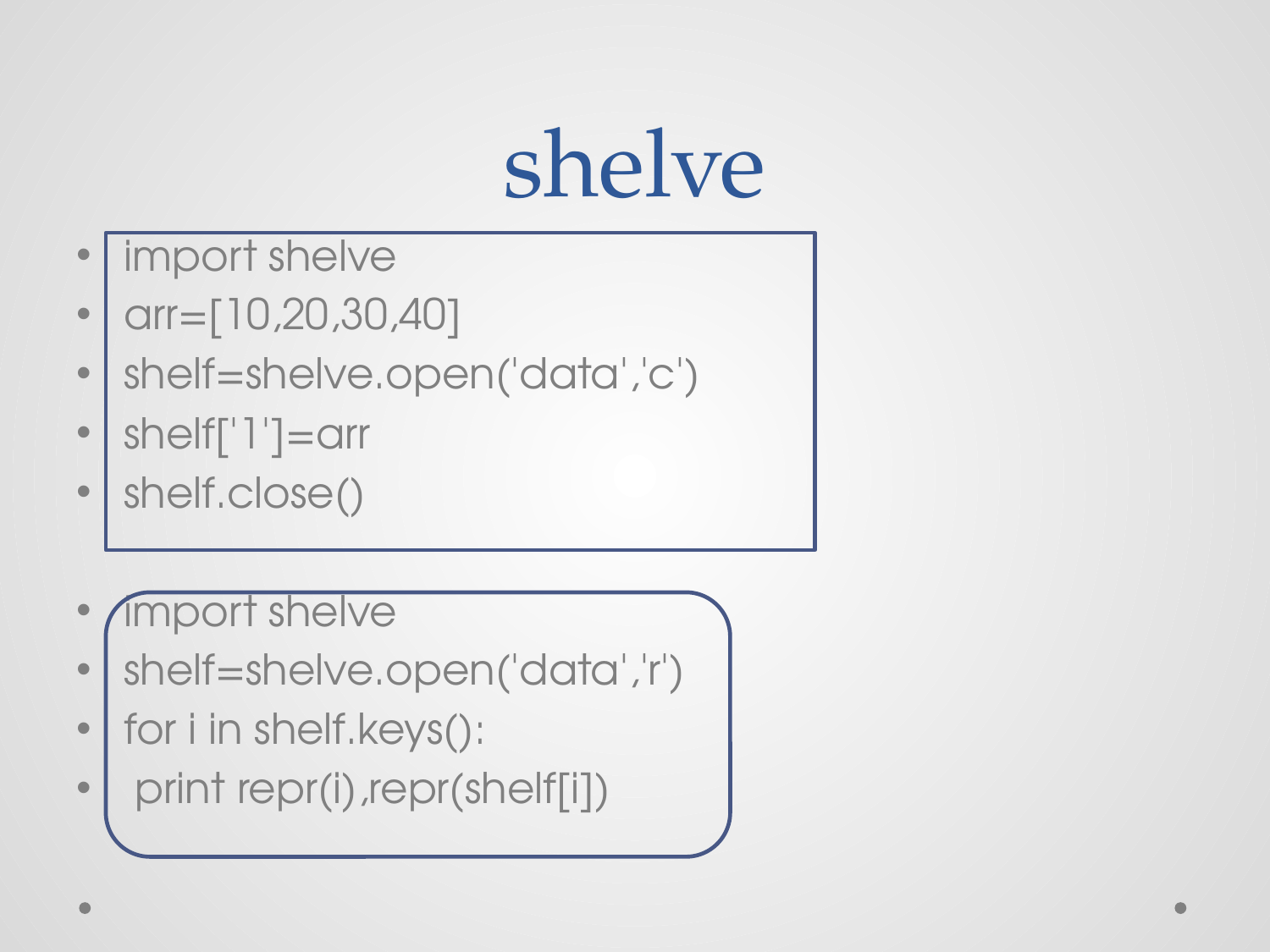

# shelve
import shelve
arr=[10,20,30,40]
shelf=shelve.open('data','c')
shelf['1']=arr
shelf.close()

import shelve
shelf=shelve.open('data','r')
for i in shelf.keys():
 print repr(i),repr(shelf[i])